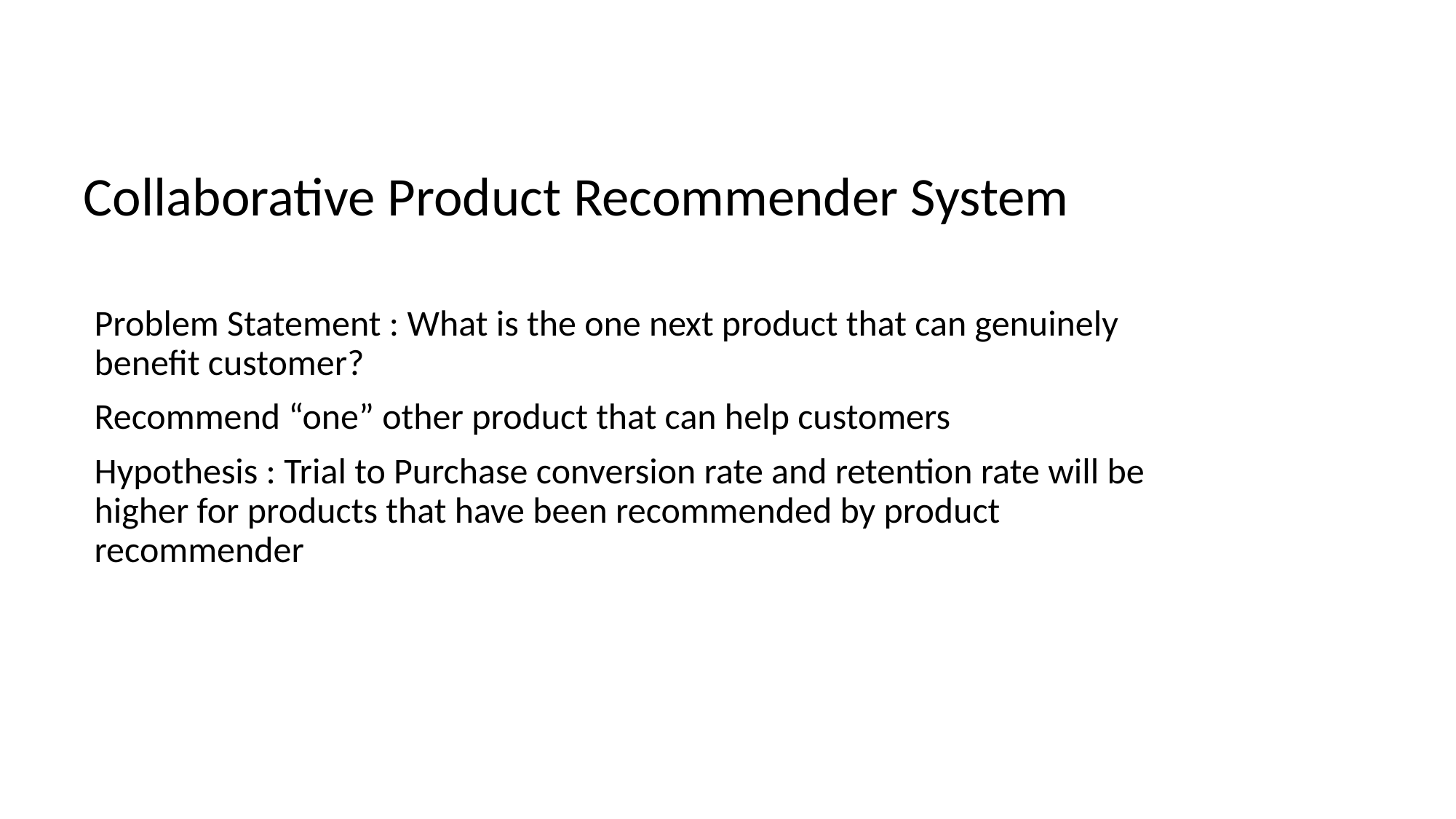

# Collaborative Product Recommender System
Problem Statement : What is the one next product that can genuinely benefit customer?
Recommend “one” other product that can help customers
Hypothesis : Trial to Purchase conversion rate and retention rate will be higher for products that have been recommended by product recommender